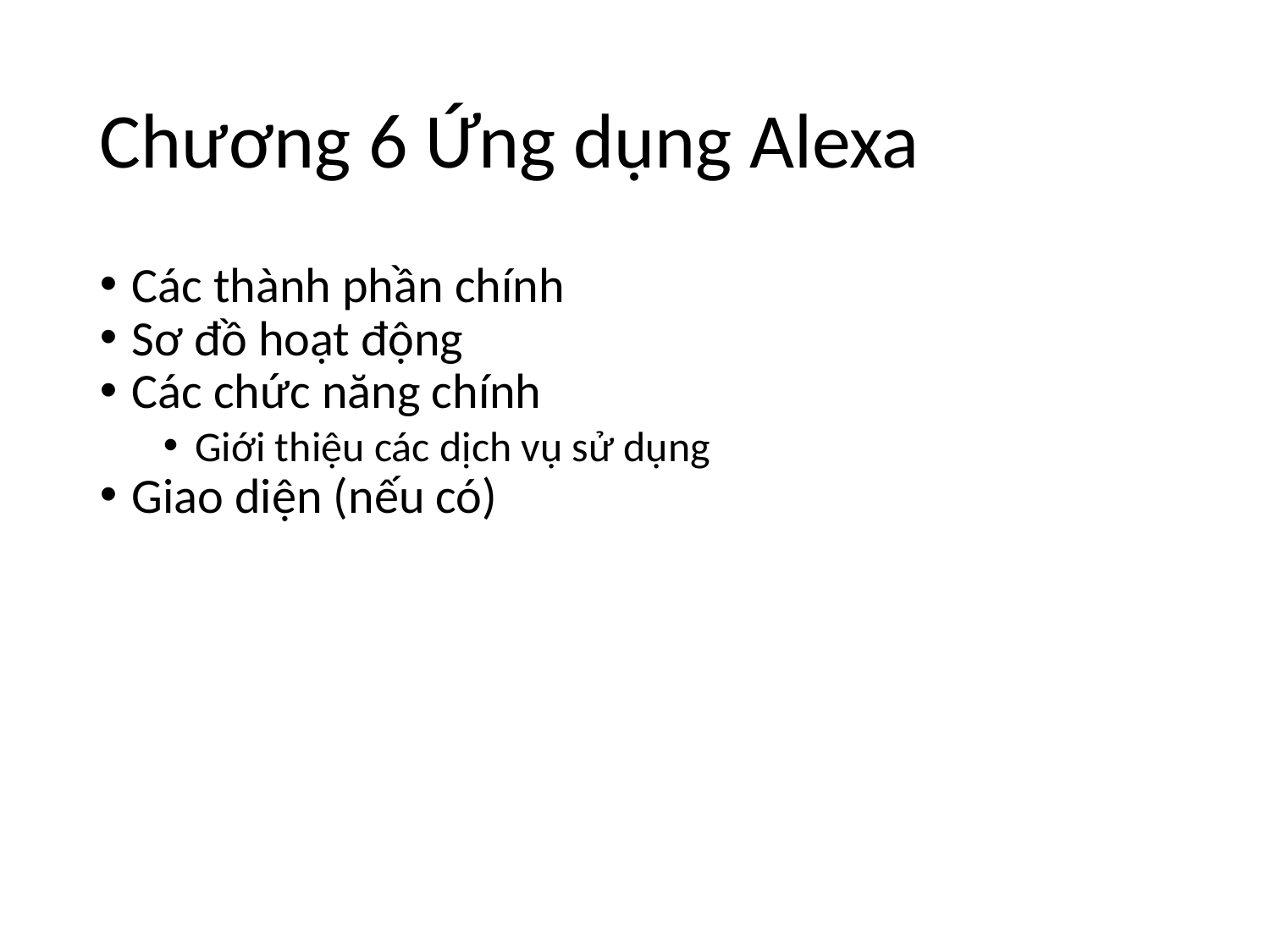

Chương 6 Ứng dụng Alexa
Các thành phần chính
Sơ đồ hoạt động
Các chức năng chính
Giới thiệu các dịch vụ sử dụng
Giao diện (nếu có)